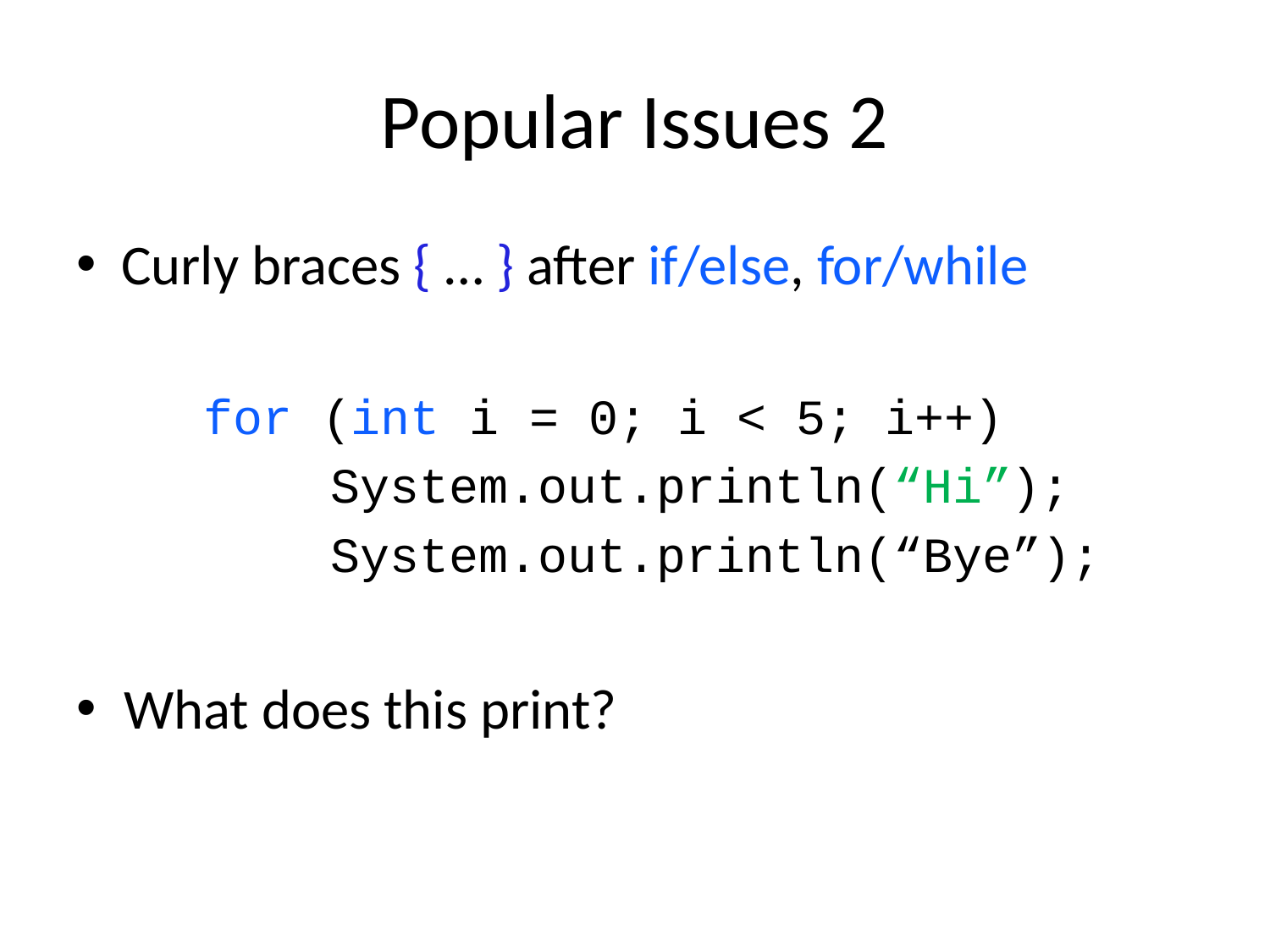

# Popular Issues 2
  Curly braces { … } after if/else, for/while

	for (int i = 0; i < 5; i++)
		System.out.println(“Hi”);
		System.out.println(“Bye”);

What does this print?